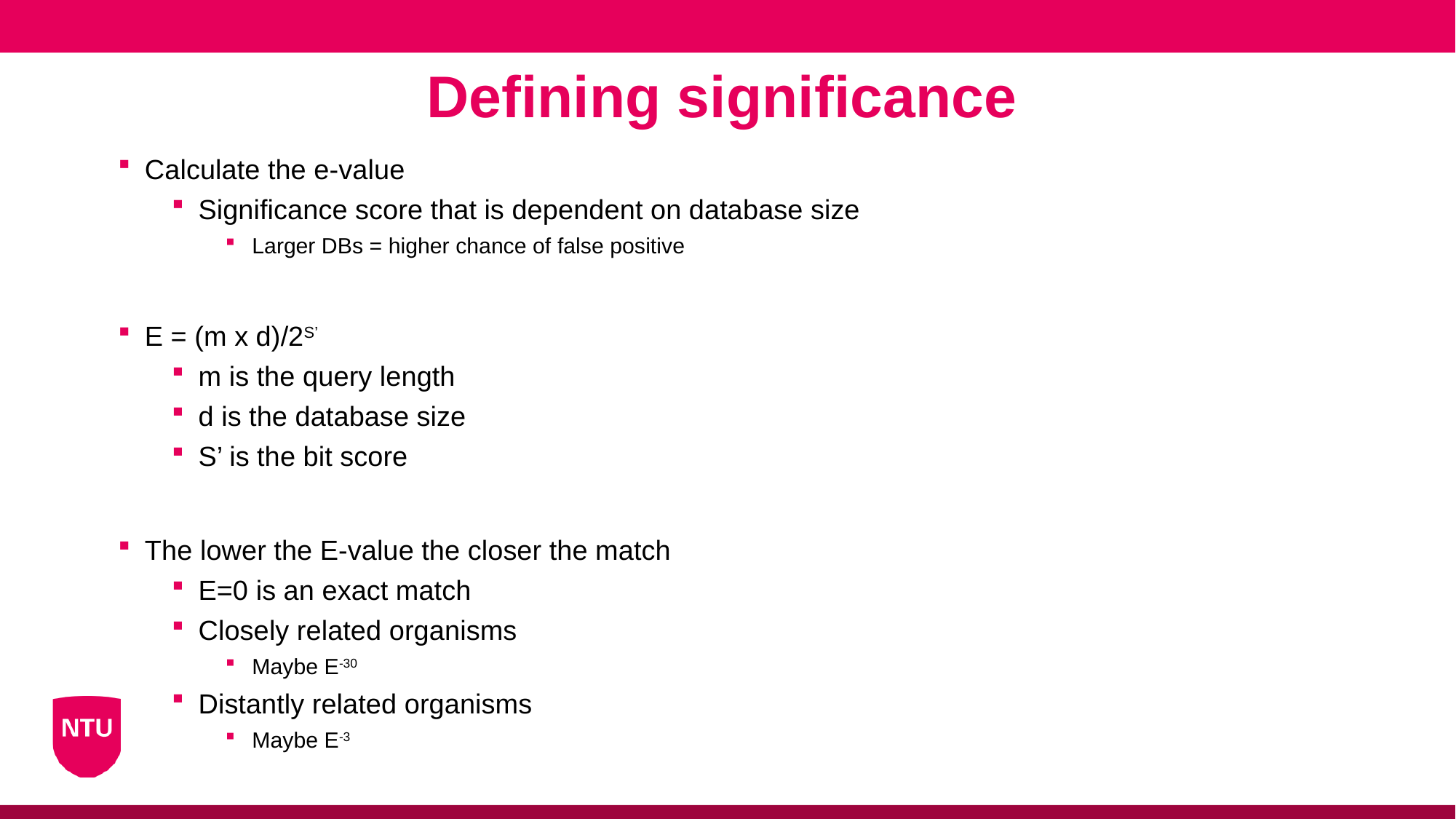

Defining significance
Calculate the e-value
Significance score that is dependent on database size
Larger DBs = higher chance of false positive

E = (m x d)/2S’
m is the query length
d is the database size
S’ is the bit score

The lower the E-value the closer the match
E=0 is an exact match
Closely related organisms
Maybe E-30
Distantly related organisms
Maybe E-3